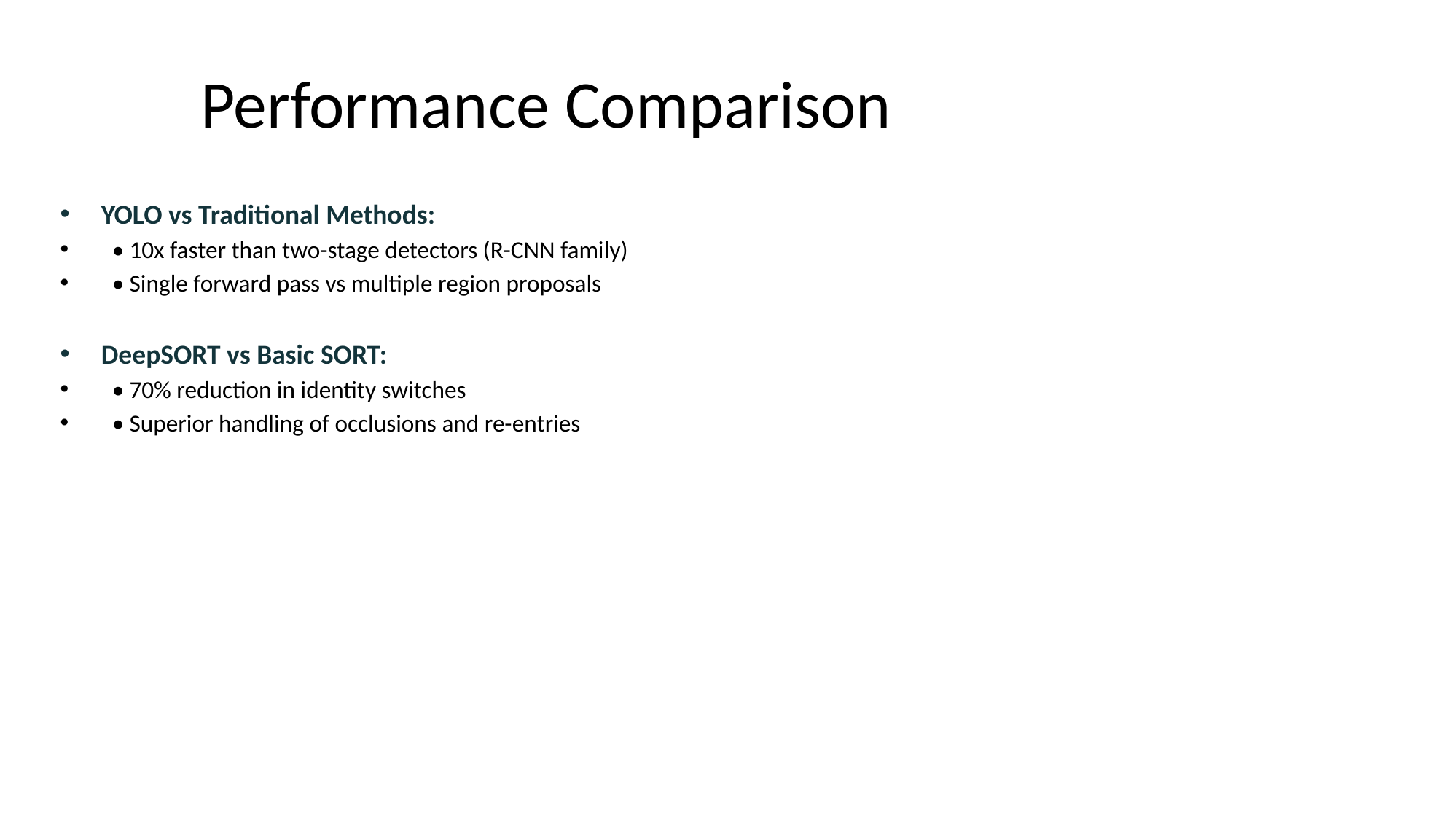

# Performance Comparison
YOLO vs Traditional Methods:
  • 10x faster than two-stage detectors (R-CNN family)
  • Single forward pass vs multiple region proposals

DeepSORT vs Basic SORT:
  • 70% reduction in identity switches
  • Superior handling of occlusions and re-entries